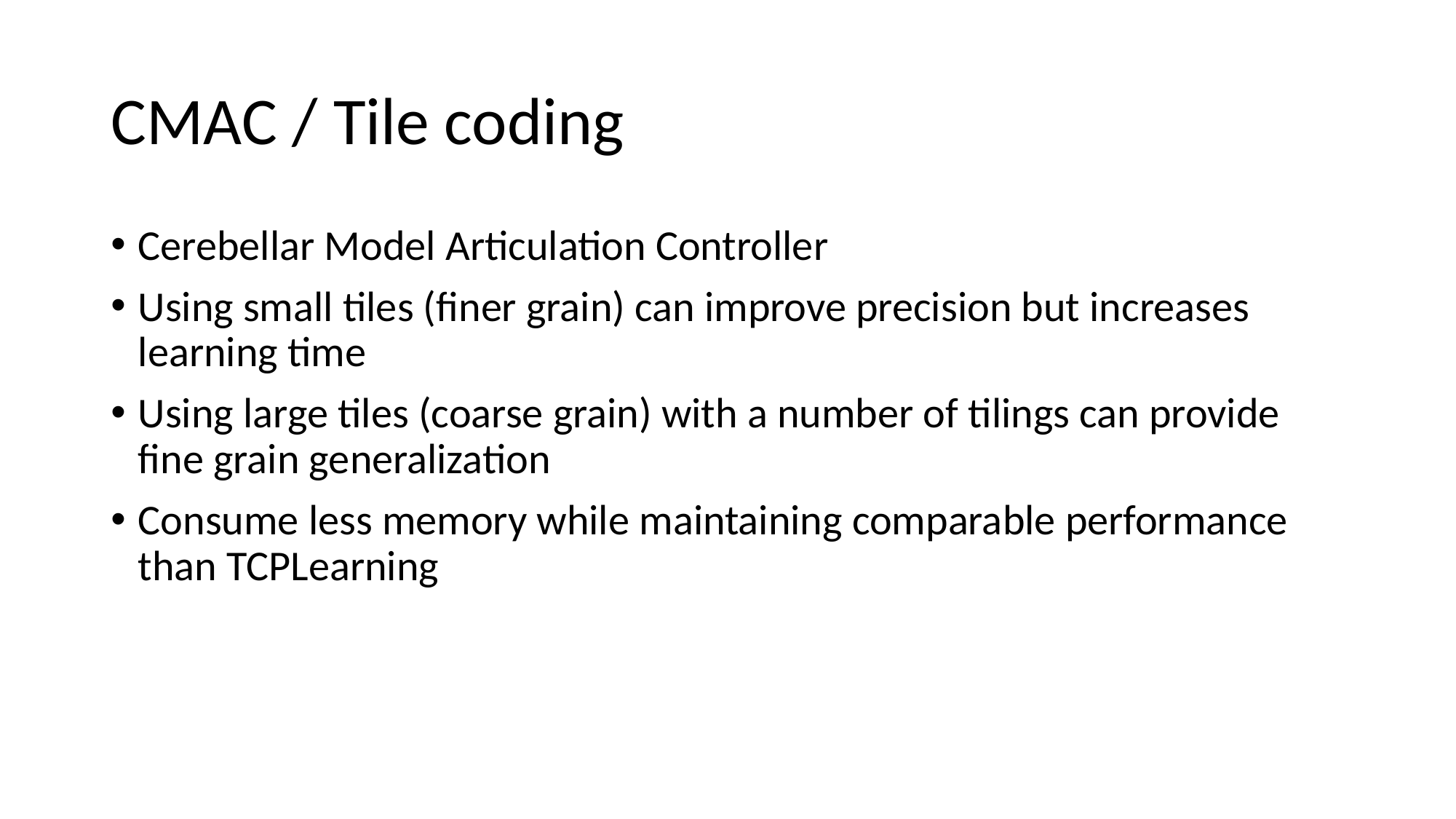

# CMAC / Tile coding
Cerebellar Model Articulation Controller
Using small tiles (finer grain) can improve precision but increases learning time
Using large tiles (coarse grain) with a number of tilings can provide fine grain generalization
Consume less memory while maintaining comparable performance than TCPLearning